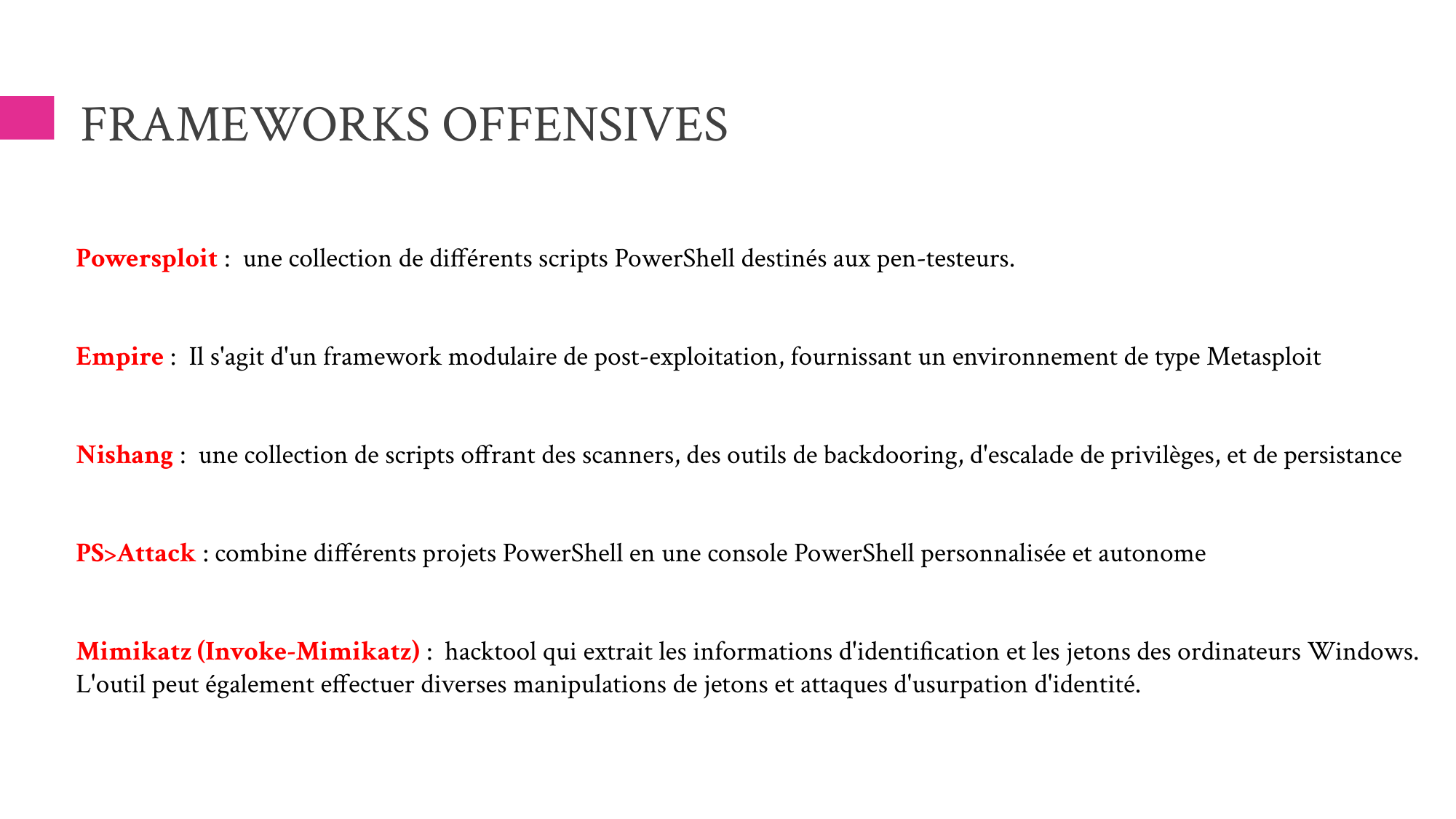

# FRAMEWORKS OFFENSIVES
Powersploit :  une collection de différents scripts PowerShell destinés aux pen-testeurs.

Empire :  Il s'agit d'un framework modulaire de post-exploitation, fournissant un environnement de type Metasploit

Nishang :  une collection de scripts offrant des scanners, des outils de backdooring, d'escalade de privilèges, et de persistance

PS>Attack : combine différents projets PowerShell en une console PowerShell personnalisée et autonome

Mimikatz (Invoke-Mimikatz) :  hacktool qui extrait les informations d'identification et les jetons des ordinateurs Windows.
L'outil peut également effectuer diverses manipulations de jetons et attaques d'usurpation d'identité.
;